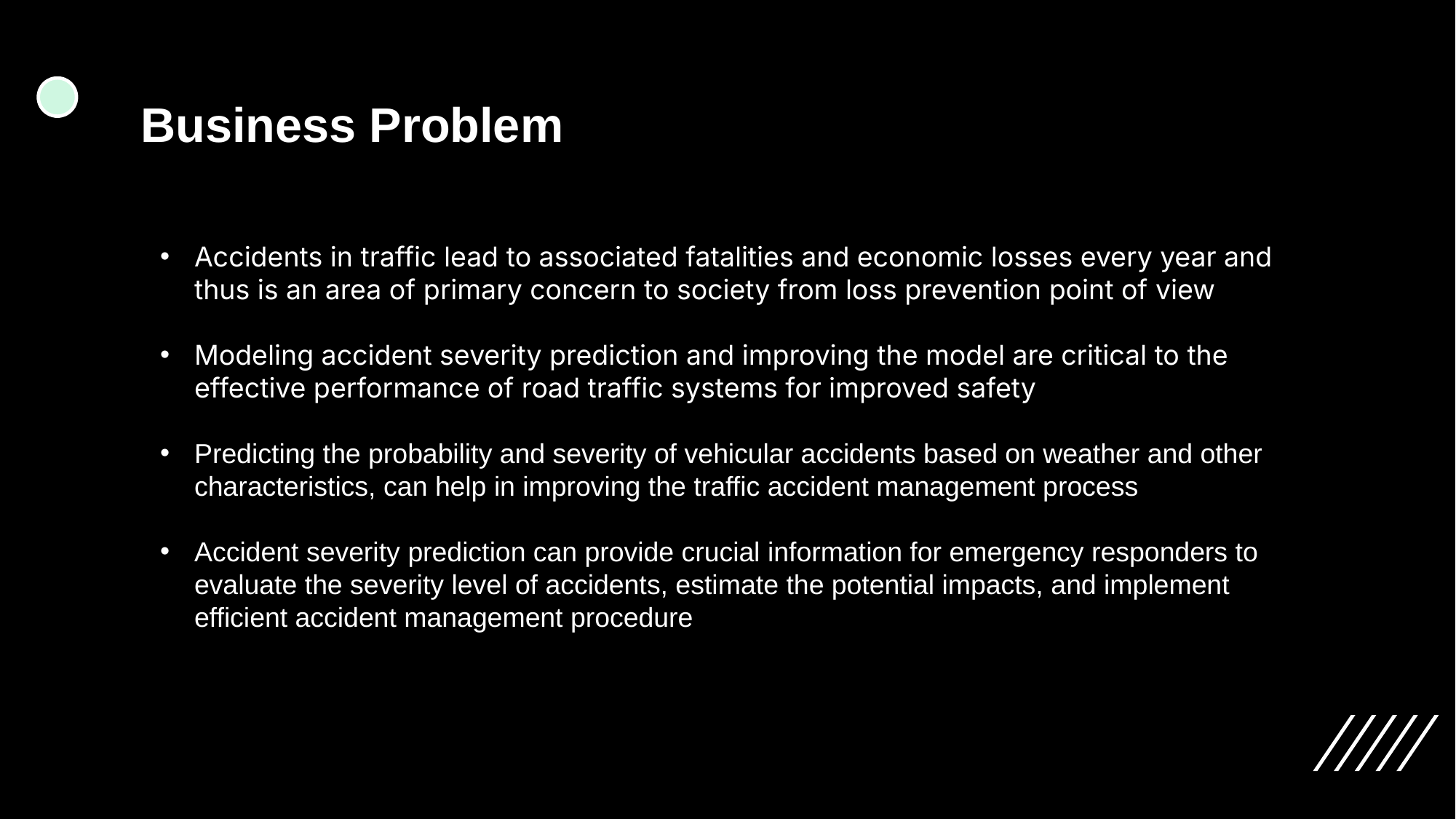

Business Problem
Accidents in traffic lead to associated fatalities and economic losses every year and thus is an area of primary concern to society from loss prevention point of view

Modeling accident severity prediction and improving the model are critical to the effective performance of road traffic systems for improved safety

Predicting the probability and severity of vehicular accidents based on weather and other characteristics, can help in improving the traffic accident management process

Accident severity prediction can provide crucial information for emergency responders to evaluate the severity level of accidents, estimate the potential impacts, and implement efficient accident management procedure